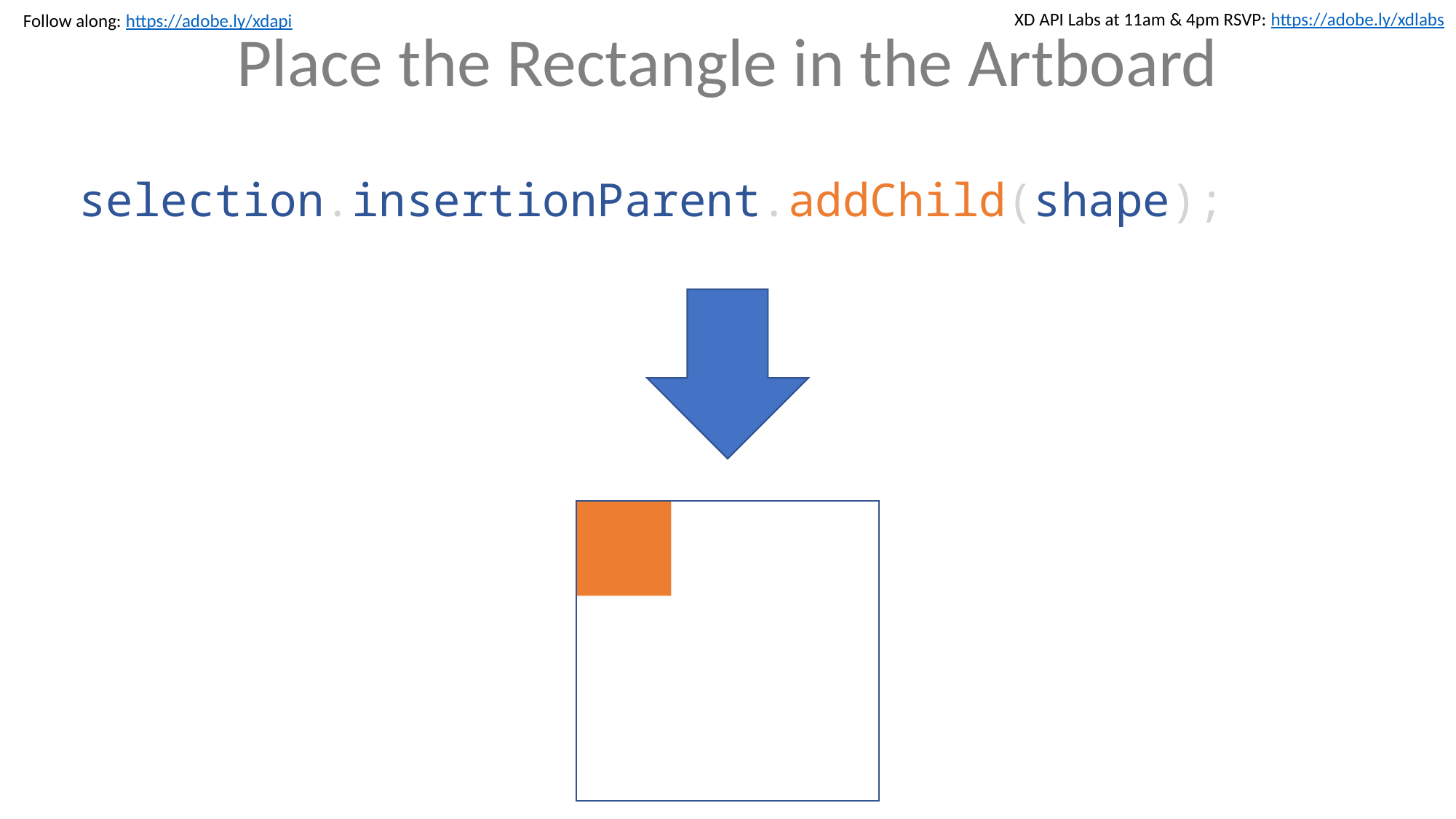

Place the Rectangle in the Artboard
selection.insertionParent.addChild(shape);